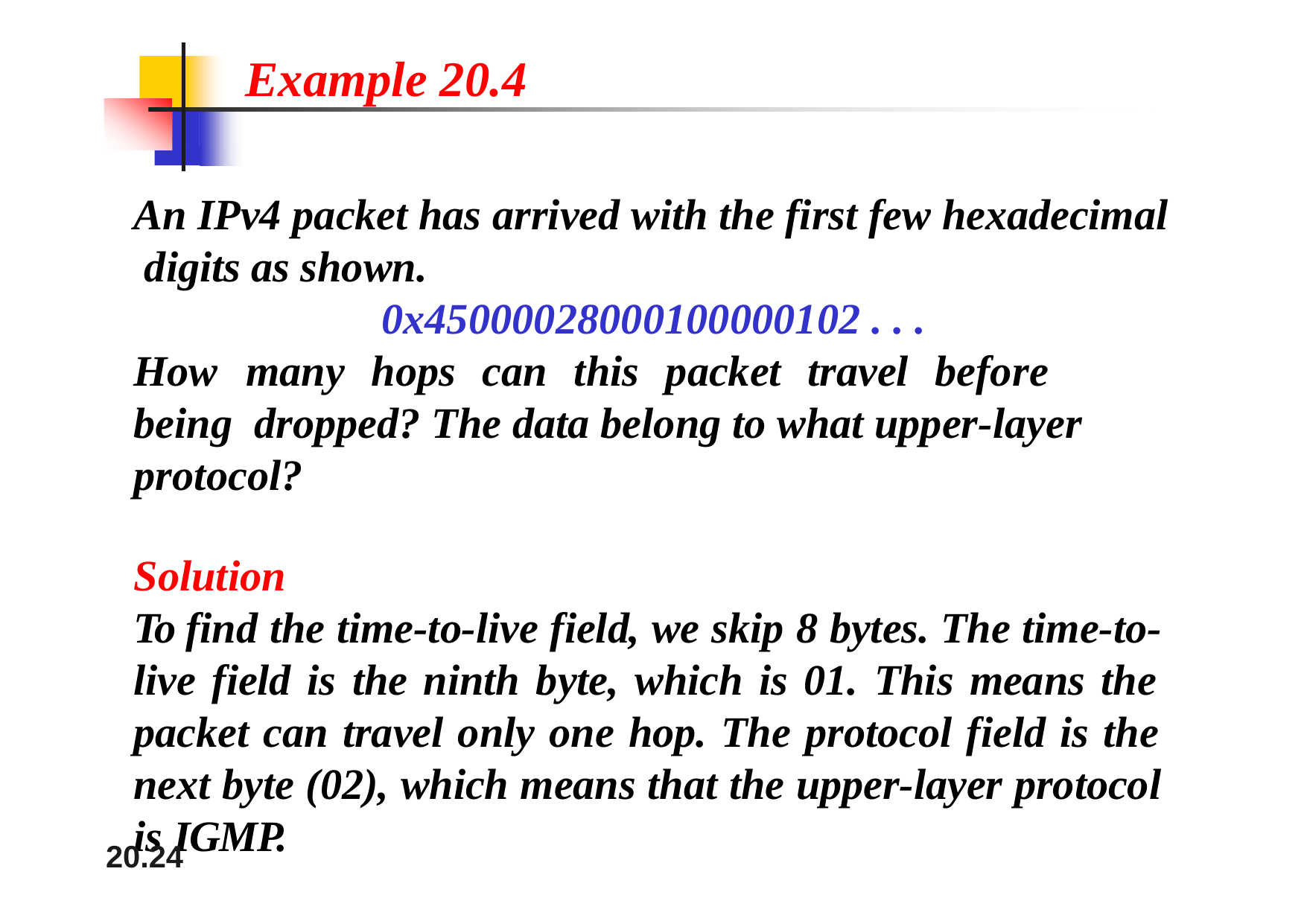

# Example 20.4

An IPv4 packet has arrived with the first few hexadecimal  digits as shown.
0x45000028000100000102 . . .
How	many	hops	can	this	packet	travel	before	being  dropped? The data belong to what upper-layer protocol?

Solution
To find the time-to-live field, we skip 8 bytes. The time-to-  live field is the ninth byte, which is 01. This means the  packet can travel only one hop. The protocol field is the  next byte (02), which means that the upper-layer protocol  is IGMP.
20.24